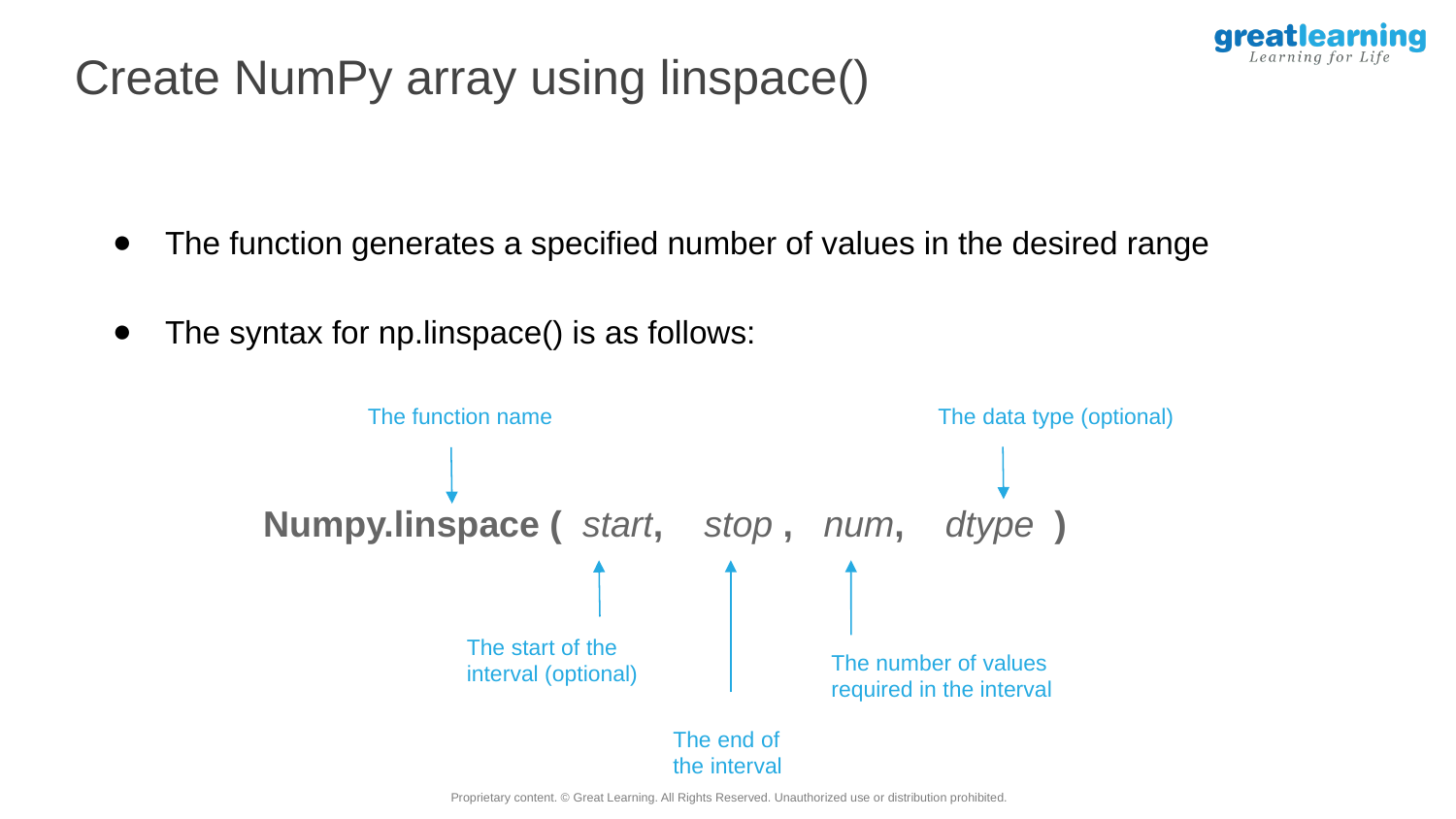

Create NumPy array using linspace()
The function generates a specified number of values in the desired range

The syntax for np.linspace() is as follows:
The data type (optional)
The function name
Numpy.linspace (  start,    stop ,   num,    dtype  )
The start of the interval (optional)
The number of values required in the interval
The end of the interval